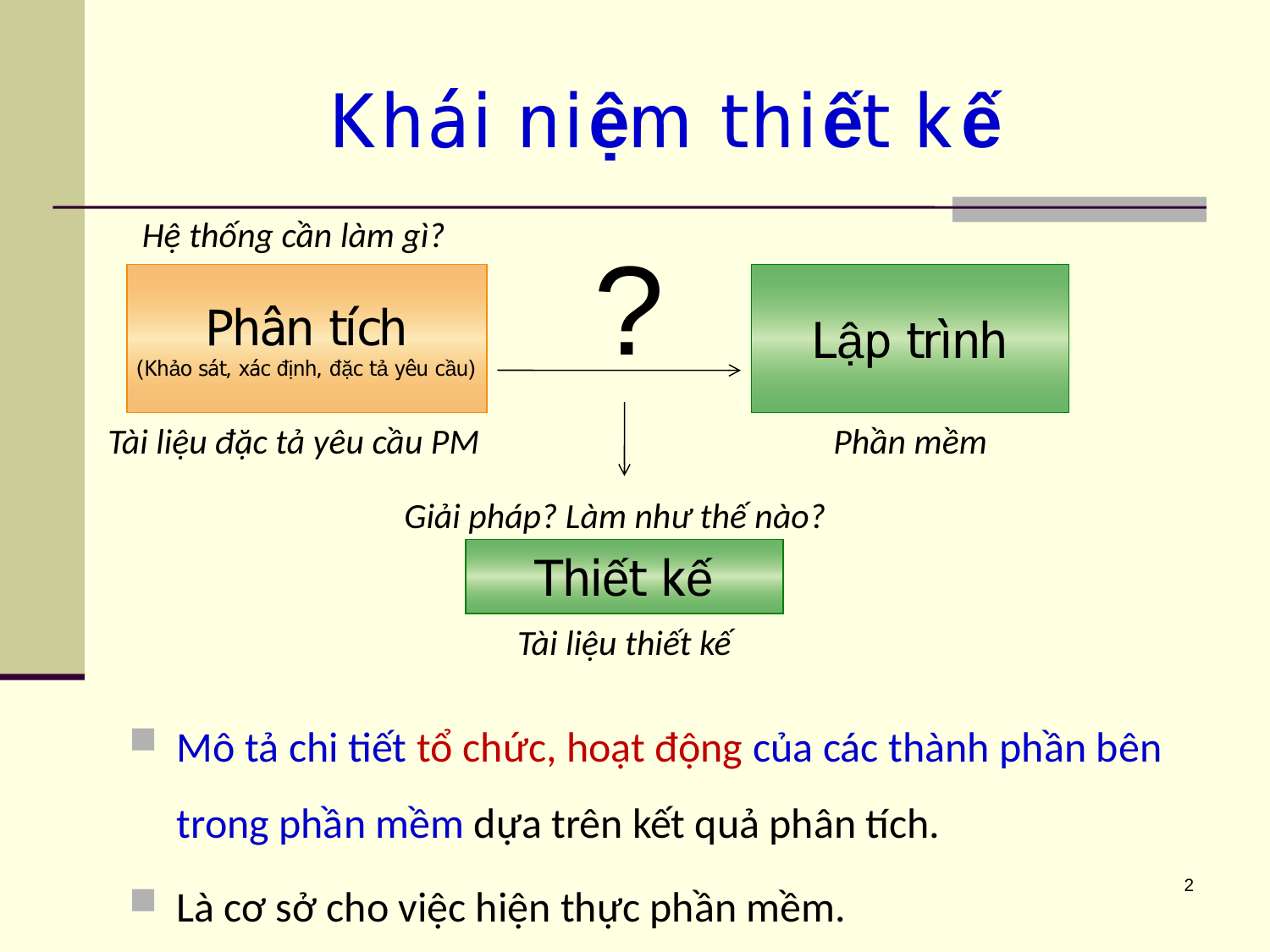

# Khái niệm thiết kế
Hệ thống cần làm gì?
?
Phân tích
(Khảo sát, xác định, đặc tả yêu cầu)
Lập trình
Tài liệu đặc tả yêu cầu PM
Phần mềm
Giải pháp? Làm như thế nào?
Thiết kế
Tài liệu thiết kế
Mô tả chi tiết tổ chức, hoạt động của các thành phần bên trong phần mềm dựa trên kết quả phân tích.
Là cơ sở cho việc hiện thực phần mềm.
2